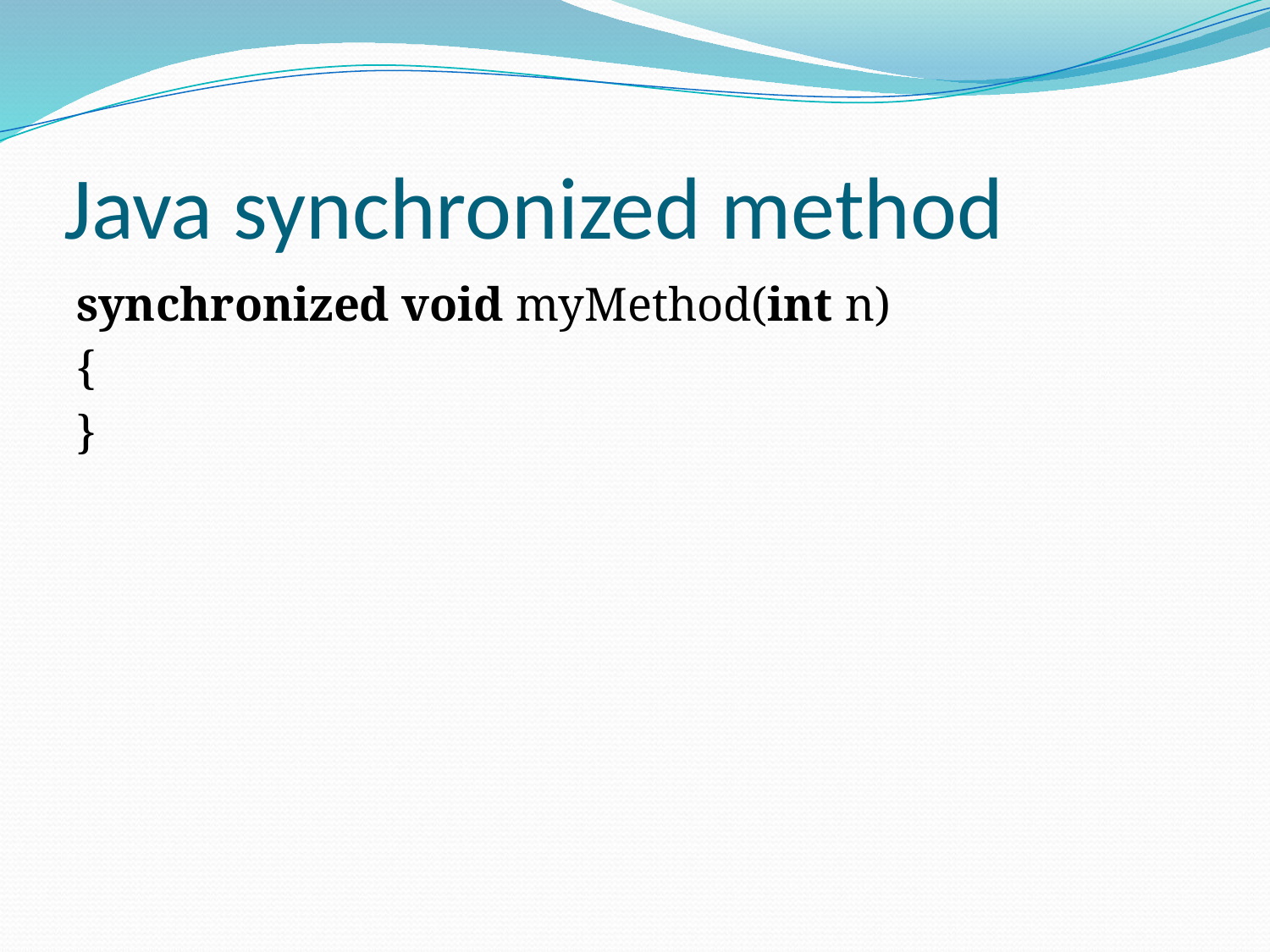

# Java synchronized method
synchronized void myMethod(int n)
{
}